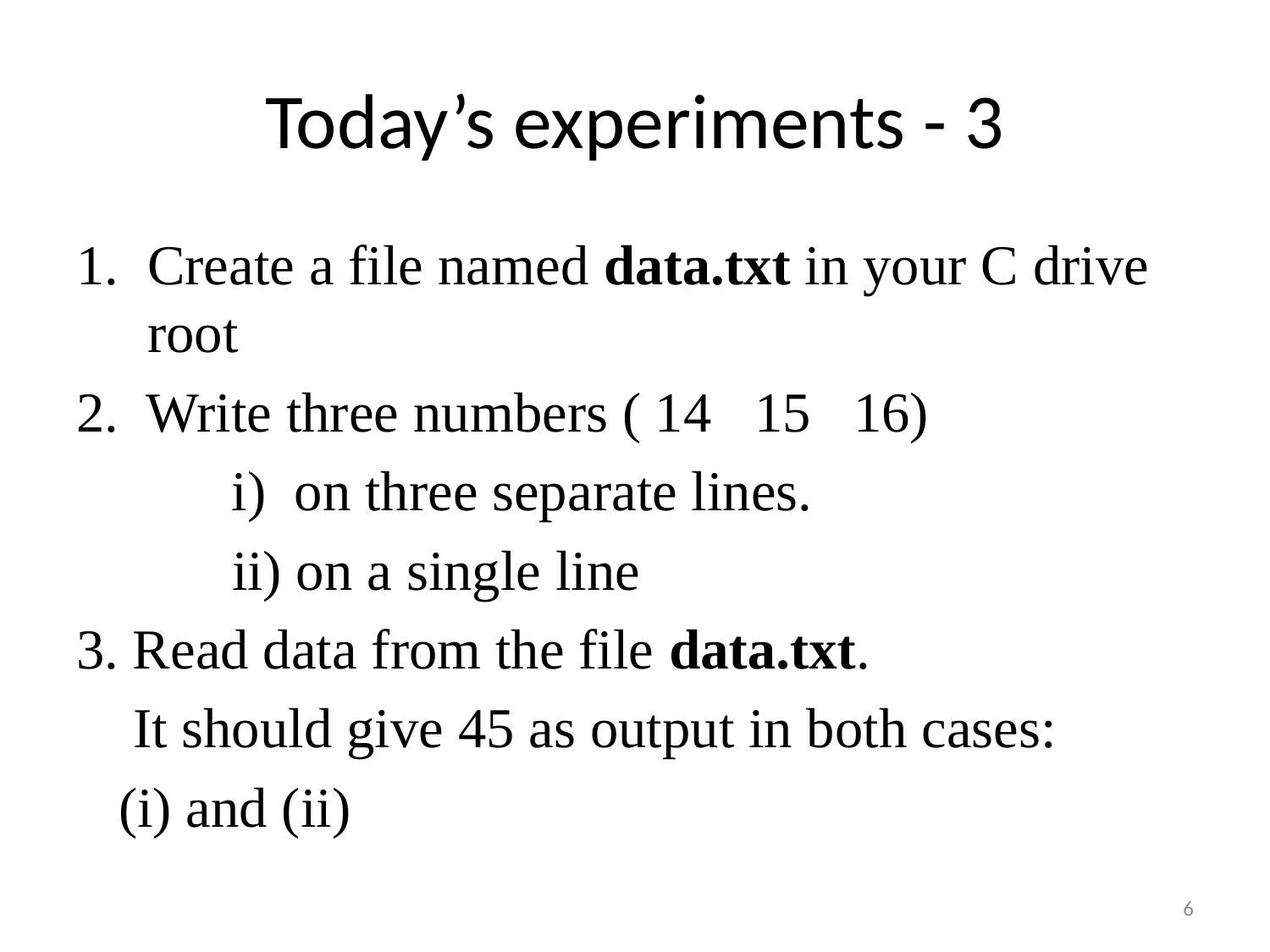

# Today’s experiments - 3
Create a file named data.txt in your C drive root
2.  Write three numbers ( 14   15   16)
	  i)  on three separate lines.
           ii) on a single line
3. Read data from the file data.txt.
    It should give 45 as output in both cases:
   (i) and (ii)
6